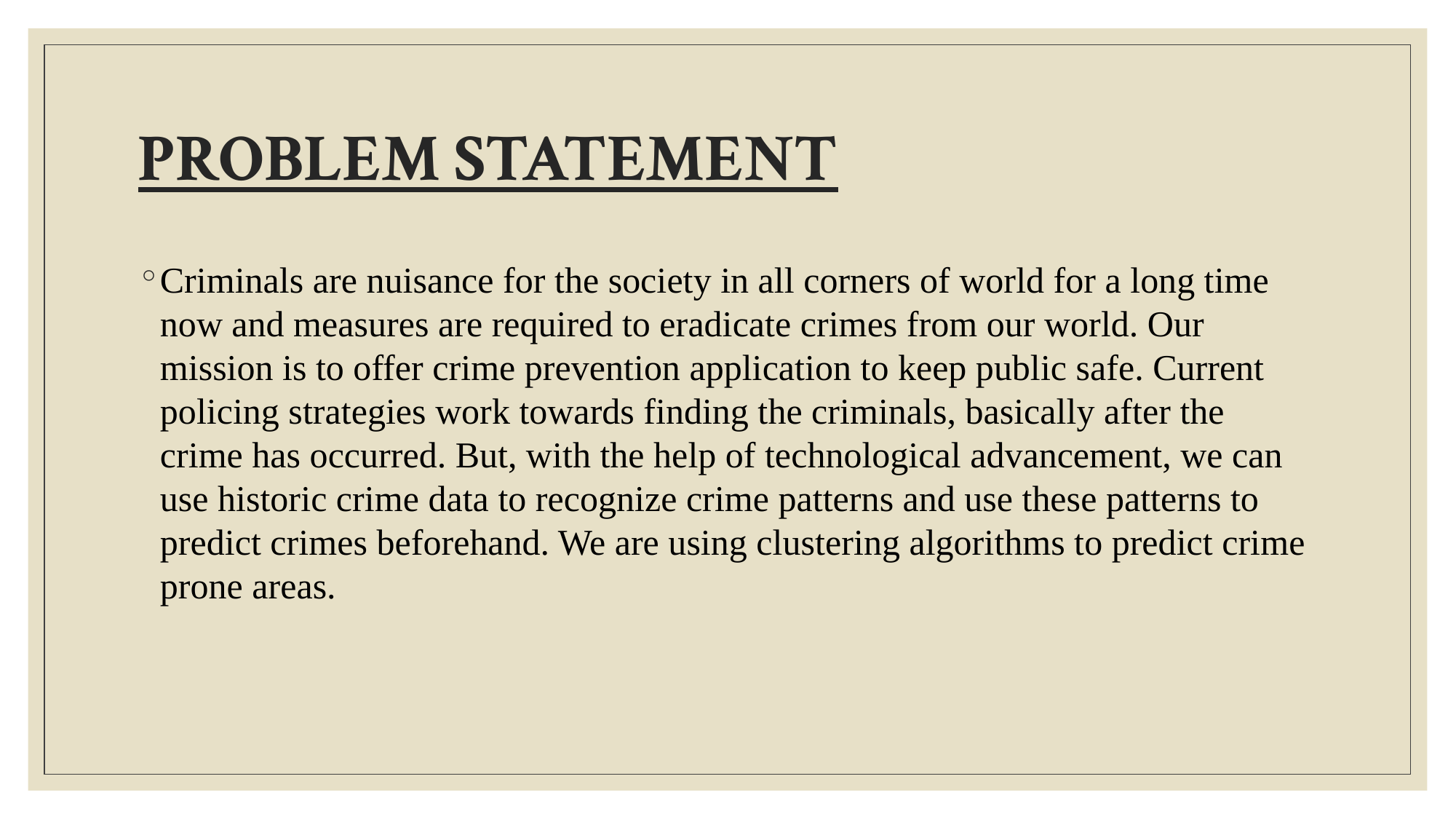

# PROBLEM STATEMENT
Criminals are nuisance for the society in all corners of world for a long time now and measures are required to eradicate crimes from our world. Our mission is to offer crime prevention application to keep public safe. Current policing strategies work towards finding the criminals, basically after the crime has occurred. But, with the help of technological advancement, we can use historic crime data to recognize crime patterns and use these patterns to predict crimes beforehand. We are using clustering algorithms to predict crime prone areas.